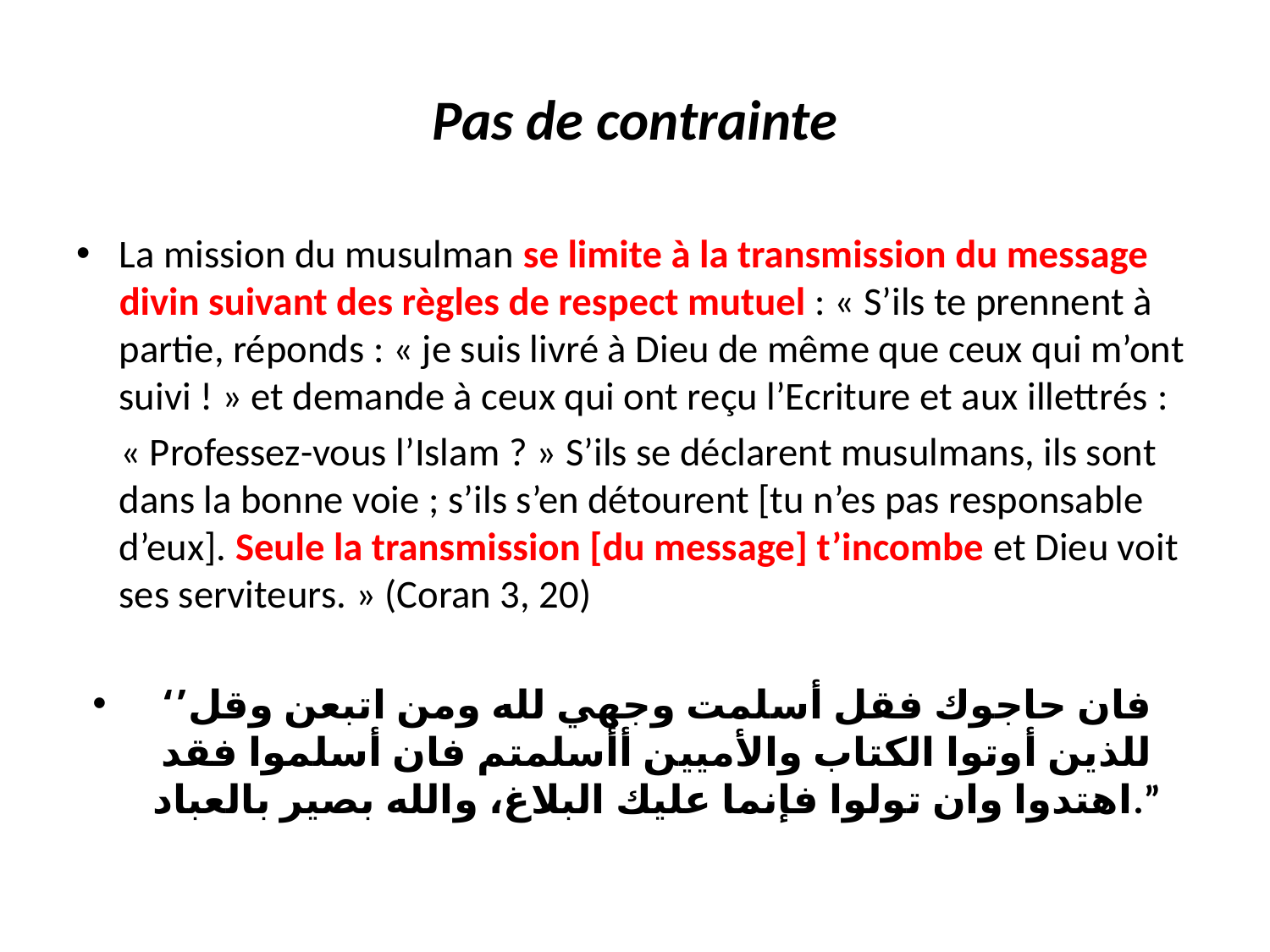

# Pas de contrainte
La mission du musulman se limite à la transmission du message divin suivant des règles de respect mutuel : « S’ils te prennent à partie, réponds : « je suis livré à Dieu de même que ceux qui m’ont suivi ! » et demande à ceux qui ont reçu l’Ecriture et aux illettrés :
     « Professez-vous l’Islam ? » S’ils se déclarent musulmans, ils sont dans la bonne voie ; s’ils s’en détourent [tu n’es pas responsable d’eux]. Seule la transmission [du message] t’incombe et Dieu voit ses serviteurs. » (Coran 3, 20)

‘’فان حاجوك فقل أسلمت وجهي لله ومن اتبعن وقل للذين أوتوا الكتاب والأميين أأسلمتم فان أسلموا فقد اهتدوا وان تولوا فإنما عليك البلاغ، والله بصير بالعباد.’’